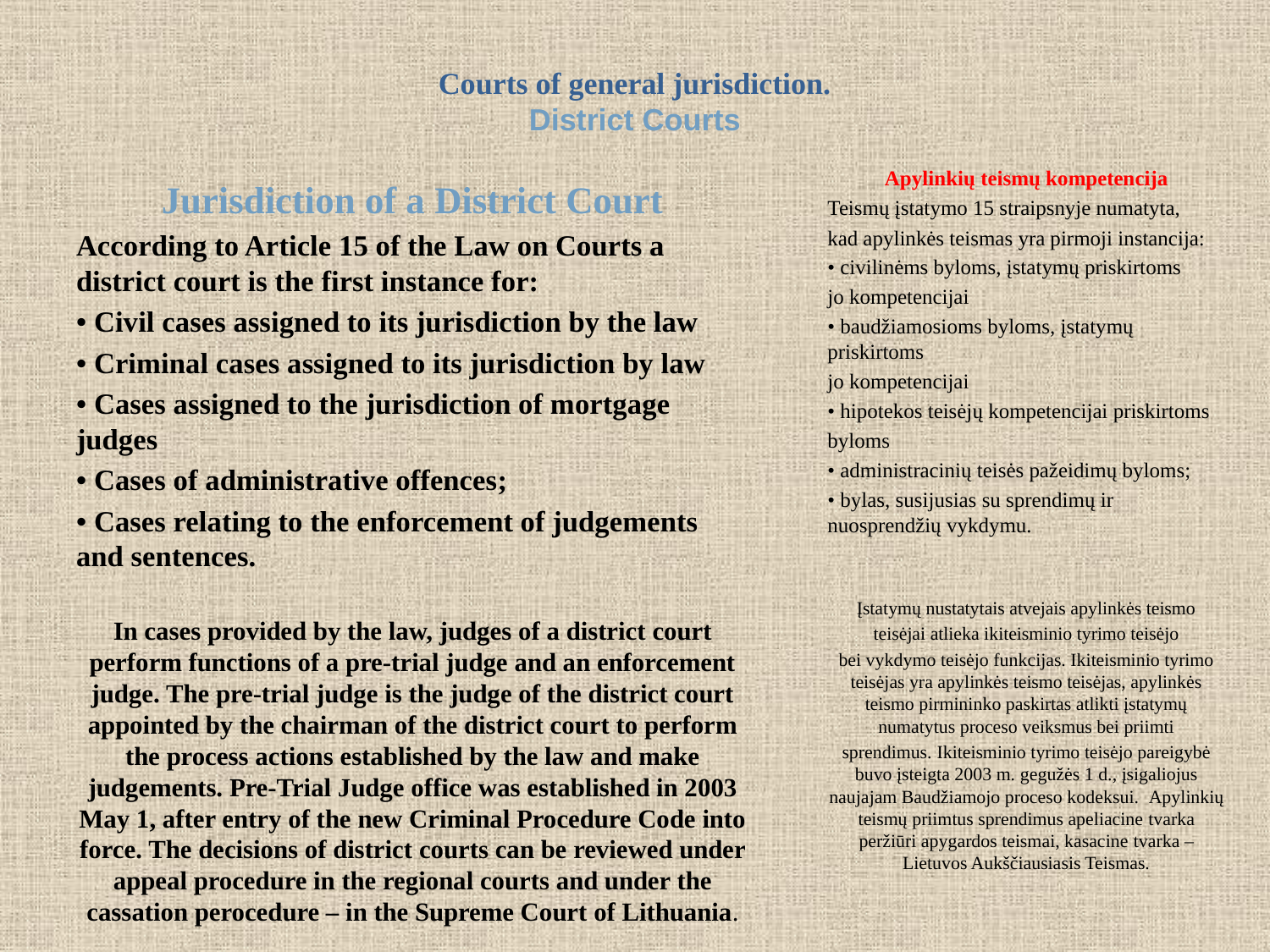

# Courts of general jurisdiction. District Courts
Apylinkių teismų kompetencija
Teismų įstatymo 15 straipsnyje numatyta,
kad apylinkės teismas yra pirmoji instancija:
• civilinėms byloms, įstatymų priskirtoms
jo kompetencijai
• baudžiamosioms byloms, įstatymų priskirtoms
jo kompetencijai
• hipotekos teisėjų kompetencijai priskirtoms
byloms
• administracinių teisės pažeidimų byloms;
• bylas, susijusias su sprendimų ir  nuosprendžių vykdymu.

Įstatymų nustatytais atvejais apylinkės teismo
teisėjai atlieka ikiteisminio tyrimo teisėjo
bei vykdymo teisėjo funkcijas. Ikiteisminio tyrimo teisėjas yra apylinkės teismo teisėjas, apylinkės teismo pirmininko paskirtas atlikti įstatymų numatytus proceso veiksmus bei priimti
sprendimus. Ikiteisminio tyrimo teisėjo pareigybė buvo įsteigta 2003 m. gegužės 1 d., įsigaliojus naujajam Baudžiamojo proceso kodeksui.  Apylinkių teismų priimtus sprendimus apeliacine tvarka peržiūri apygardos teismai, kasacine tvarka – Lietuvos Aukščiausiasis Teismas.
Jurisdiction of a District Court
According to Article 15 of the Law on Courts a district court is the first instance for:
• Civil cases assigned to its jurisdiction by the law
• Criminal cases assigned to its jurisdiction by law
• Cases assigned to the jurisdiction of mortgage judges
• Cases of administrative offences;
• Cases relating to the enforcement of judgements and sentences.

In cases provided by the law, judges of a district court perform functions of a pre-trial judge and an enforcement judge. The pre-trial judge is the judge of the district court appointed by the chairman of the district court to perform the process actions established by the law and make judgements. Pre-Trial Judge office was established in 2003 May 1, after entry of the new Criminal Procedure Code into force. The decisions of district courts can be reviewed under appeal procedure in the regional courts and under the cassation perocedure – in the Supreme Court of Lithuania.